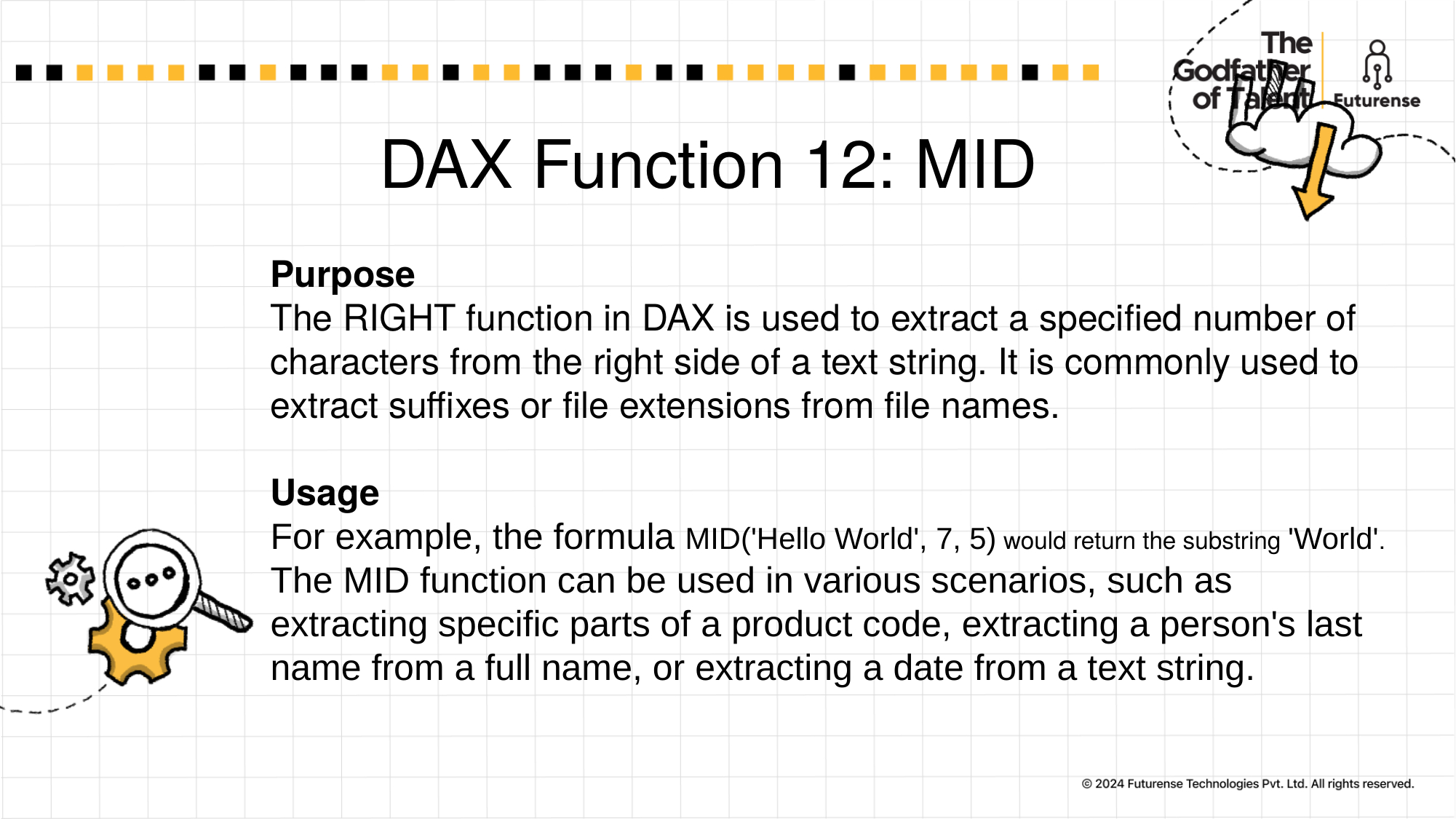

# DAX Function 12: MID
Purpose
The RIGHT function in DAX is used to extract a specified number of characters from the right side of a text string. It is commonly used to extract suffixes or file extensions from file names.

Usage
For example, the formula MID('Hello World', 7, 5) would return the substring 'World'.
The MID function can be used in various scenarios, such as extracting specific parts of a product code, extracting a person's last name from a full name, or extracting a date from a text string.